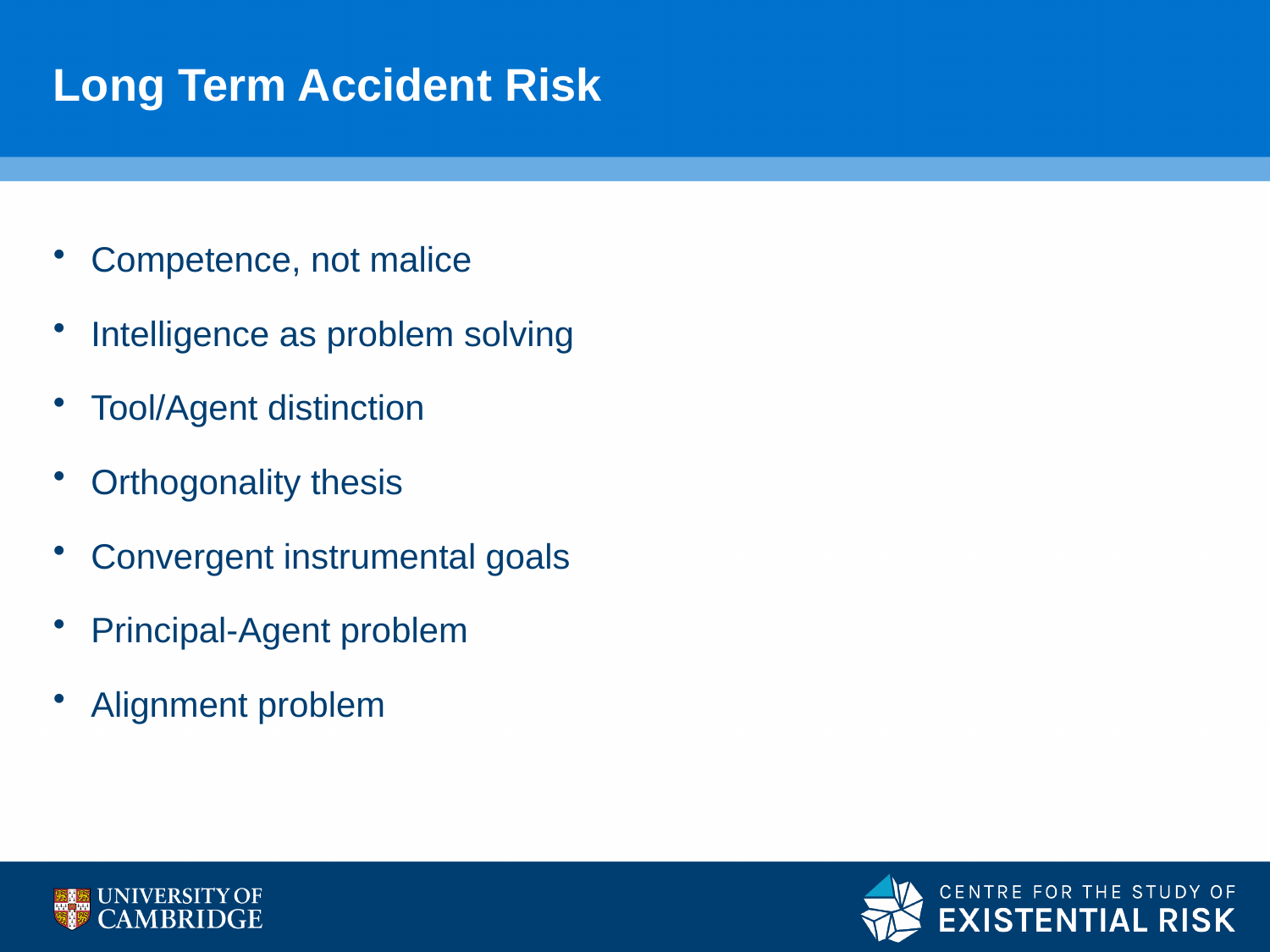

# Long Term Accident Risk
Competence, not malice
Intelligence as problem solving
Tool/Agent distinction
Orthogonality thesis
Convergent instrumental goals
Principal-Agent problem
Alignment problem